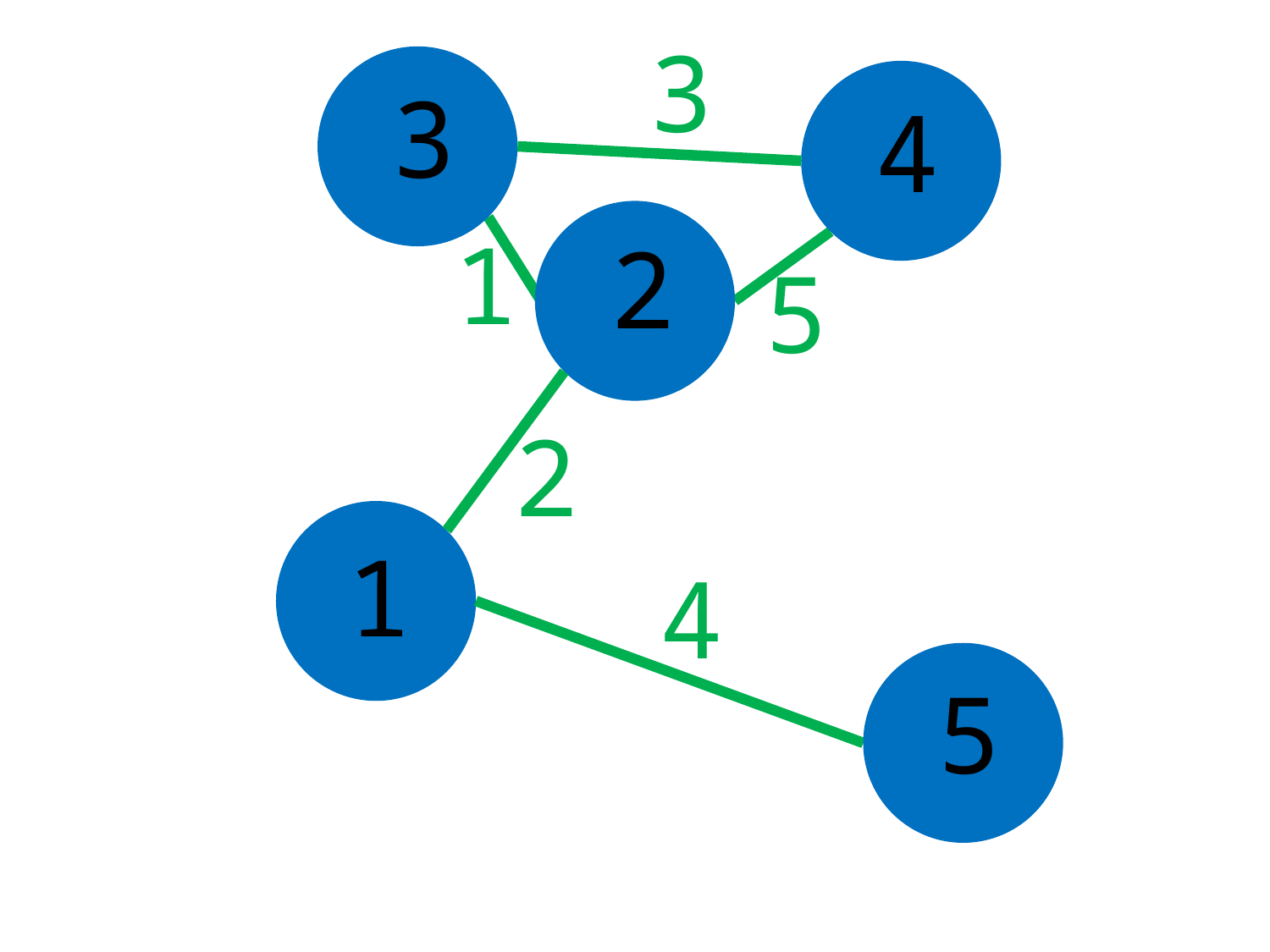

3

3

4

1
2
5
2

1
4

5